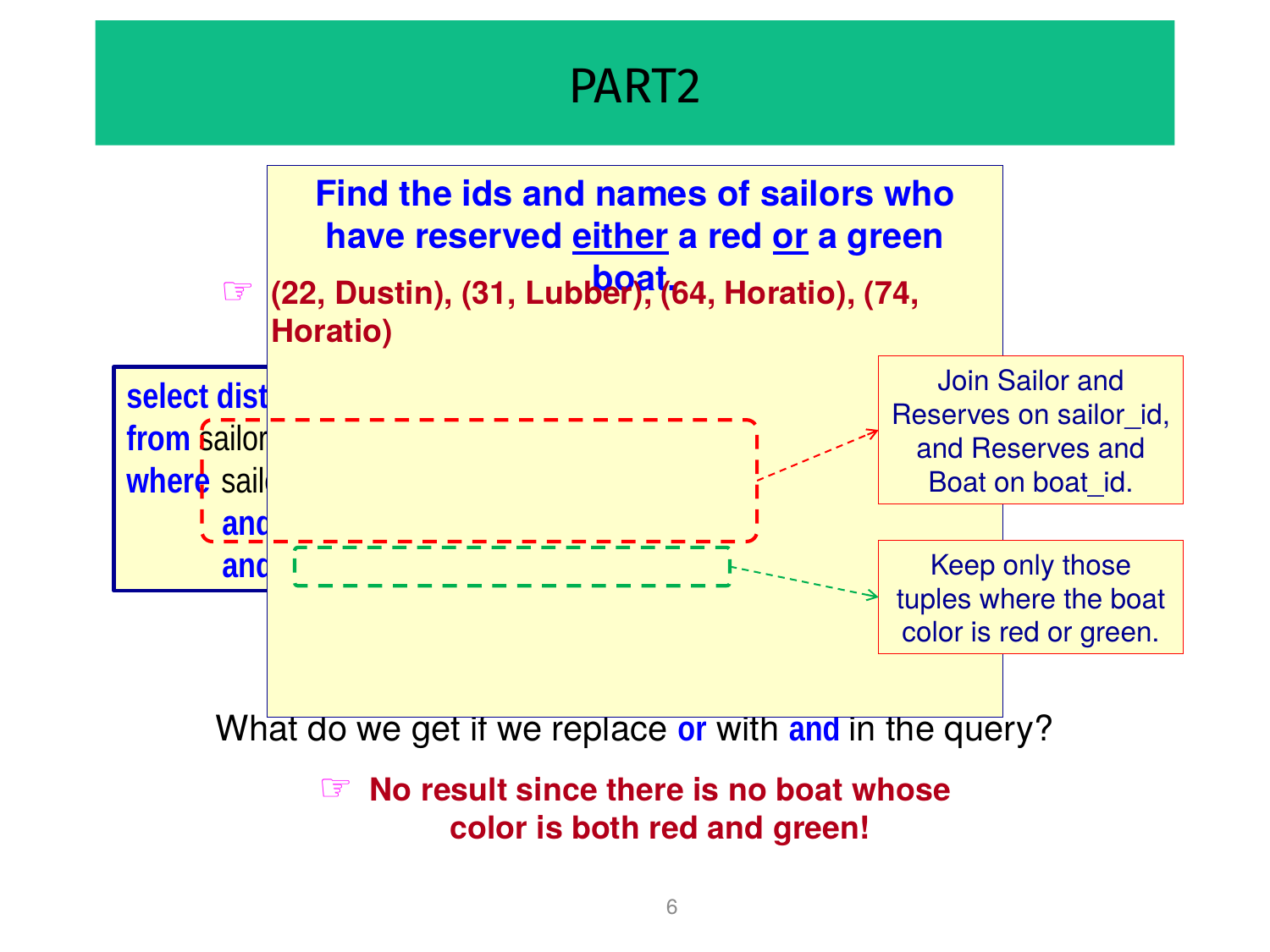

# PART2
Find the ids and names of sailors who have reserved either a red or a green boat.
(22, Dustin), (31, Lubber), (64, Horatio), (74, Horatio)
Join Sailor and Reserves on sailor_id, and Reserves and Boat on boat_id.
select distinct sailor.sailor_id, sname
from sailor, boat, reserves
where	sailor.sailor_id=reserves.sailor_id
and reserves.boat_id=boat.boat_id
and (color='red' or color='green');

Keep only those tuples where the boat color is red or green.

What do we get if we replace or with and in the query?
No result since there is no boat whose
color is both red and green!
6